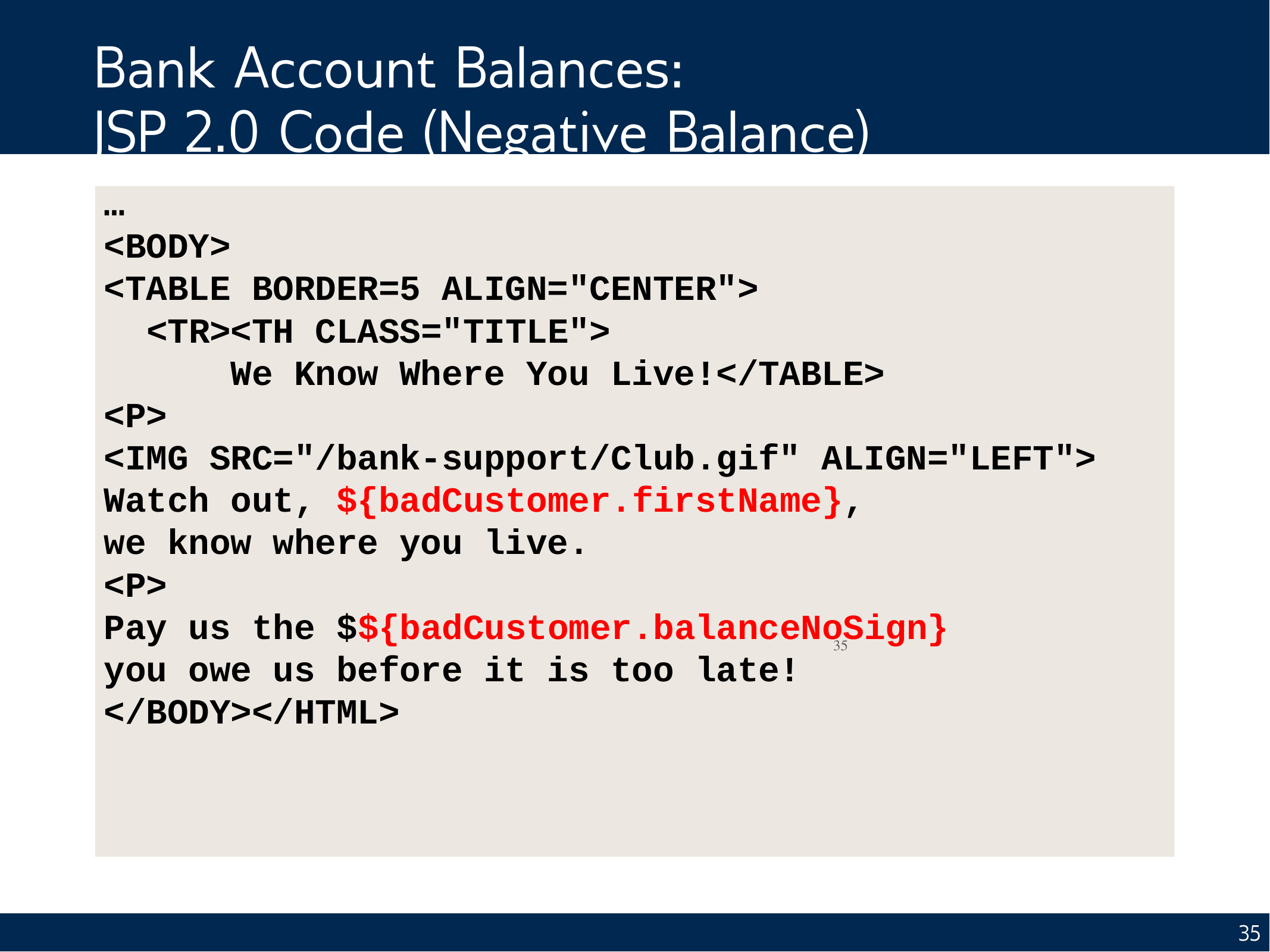

# Bank Account Balances: JSP 2.0 Code (Negative Balance)
…
<BODY>
<TABLE BORDER=5 ALIGN="CENTER">
  <TR><TH CLASS="TITLE">
      We Know Where You Live!</TABLE>
<P>
<IMG SRC="/bank-support/Club.gif" ALIGN="LEFT">
Watch out, ${badCustomer.firstName},
we know where you live.
<P>
Pay us the $${badCustomer.balanceNoSign}
you owe us before it is too late!
</BODY></HTML>
35